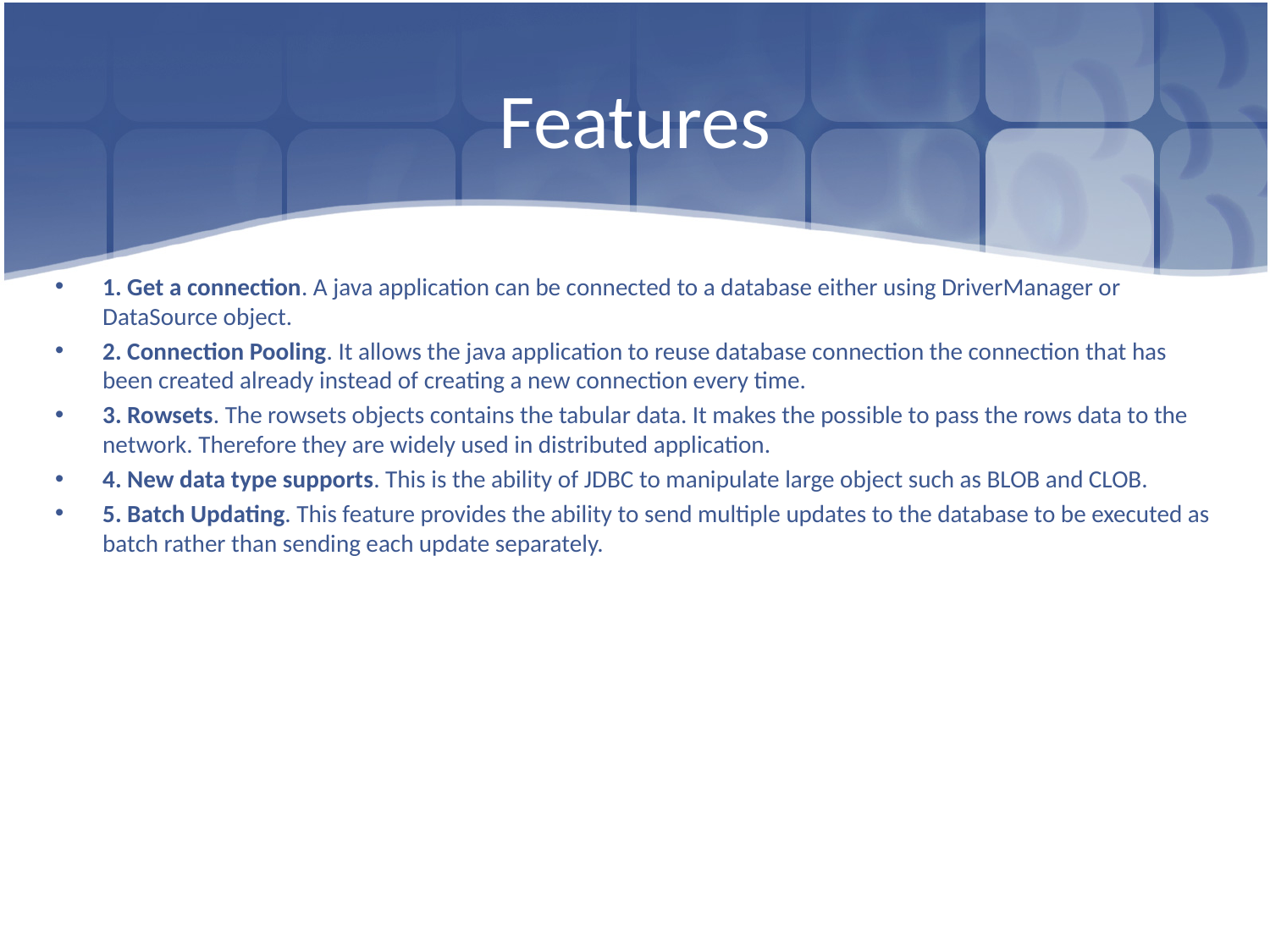

# Features
1. Get a connection. A java application can be connected to a database either using DriverManager or DataSource object.
2. Connection Pooling. It allows the java application to reuse database connection the connection that has been created already instead of creating a new connection every time.
3. Rowsets. The rowsets objects contains the tabular data. It makes the possible to pass the rows data to the network. Therefore they are widely used in distributed application.
4. New data type supports. This is the ability of JDBC to manipulate large object such as BLOB and CLOB.
5. Batch Updating. This feature provides the ability to send multiple updates to the database to be executed as batch rather than sending each update separately.